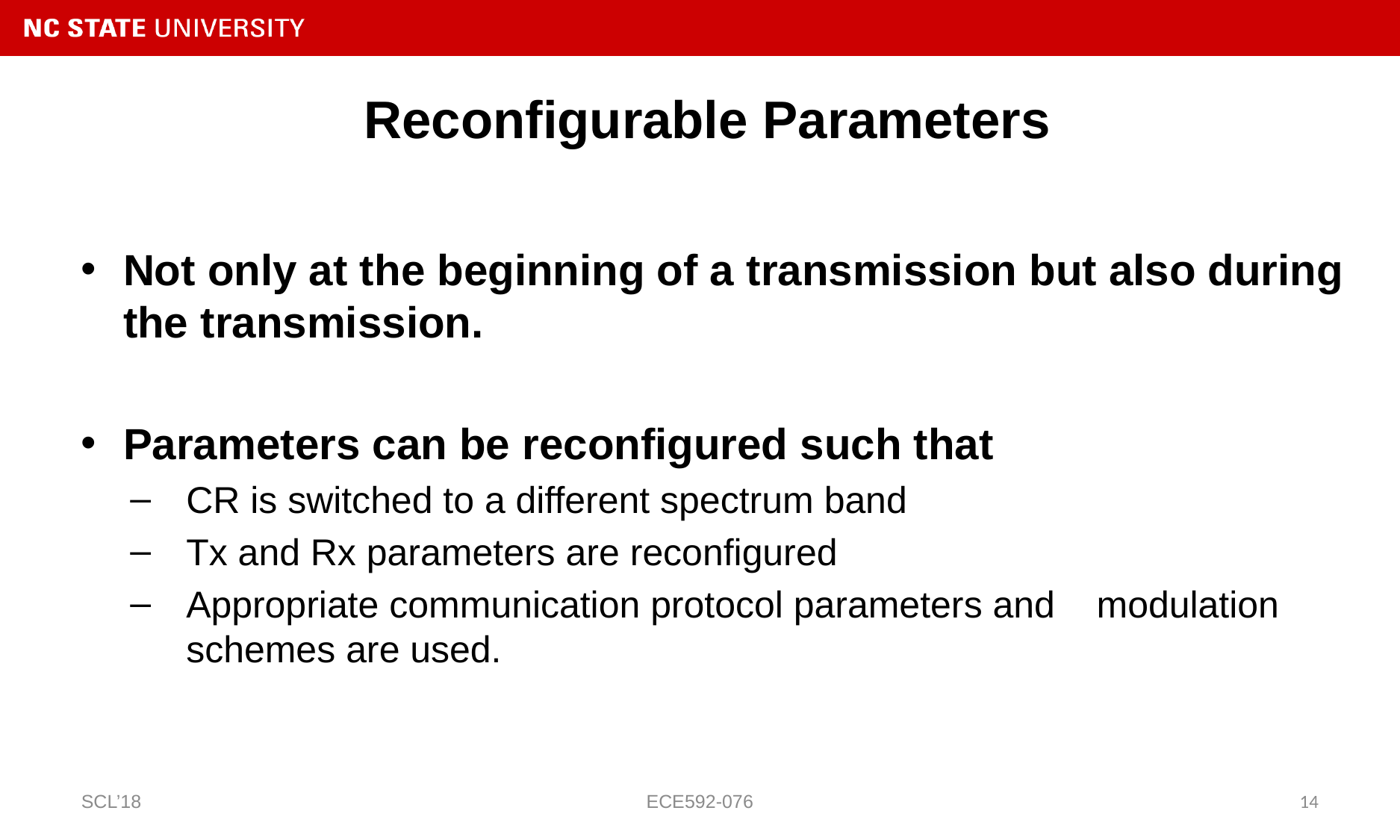

# Reconfigurable Parameters

Not only at the beginning of a transmission but also during the transmission.

Parameters can be reconfigured such that
CR is switched to a different spectrum band
Tx and Rx parameters are reconfigured
Appropriate communication protocol parameters and    modulation schemes are used.
SCL’18
ECE592-076
14